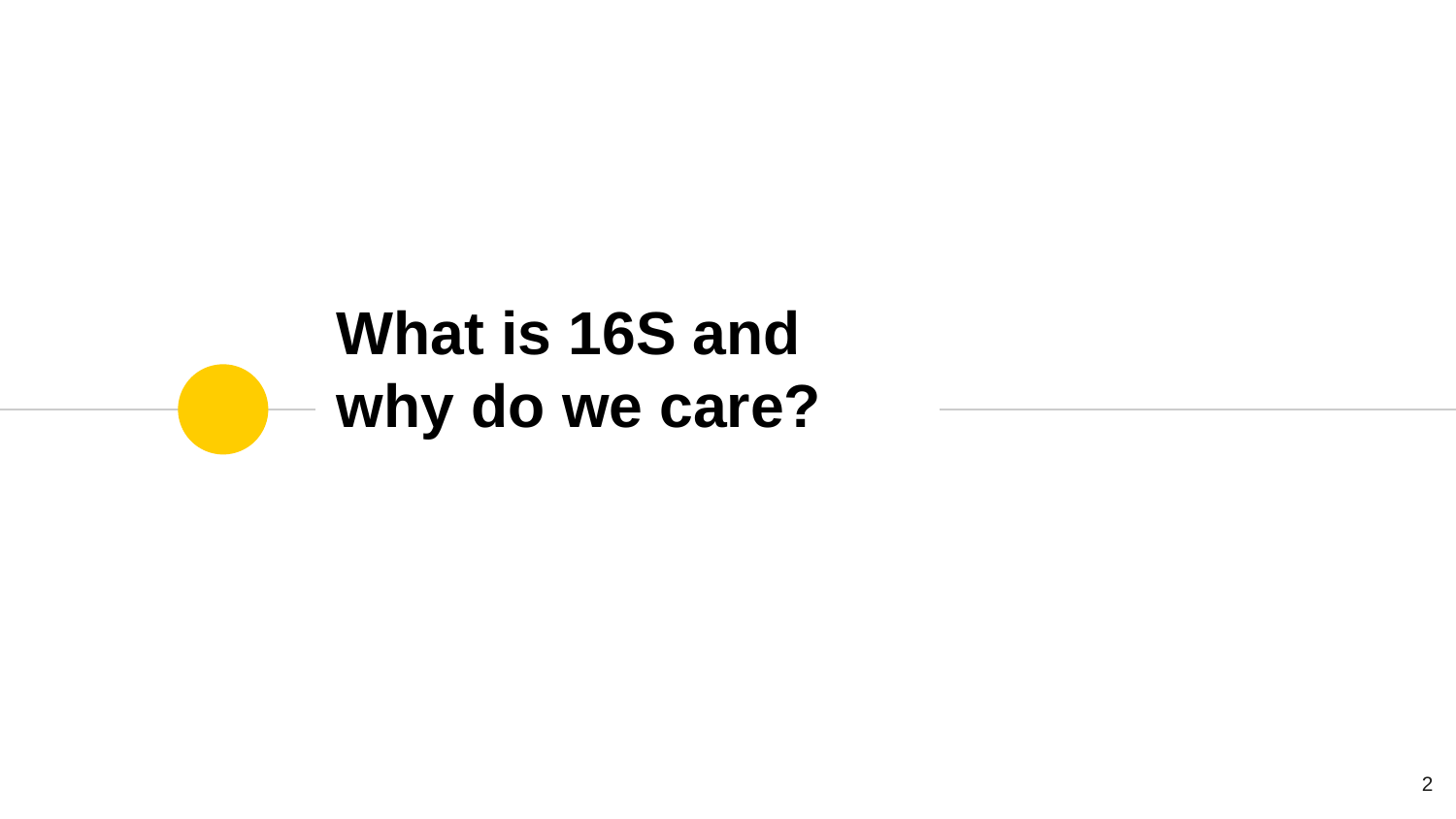

# What is 16S and why do we care?
2